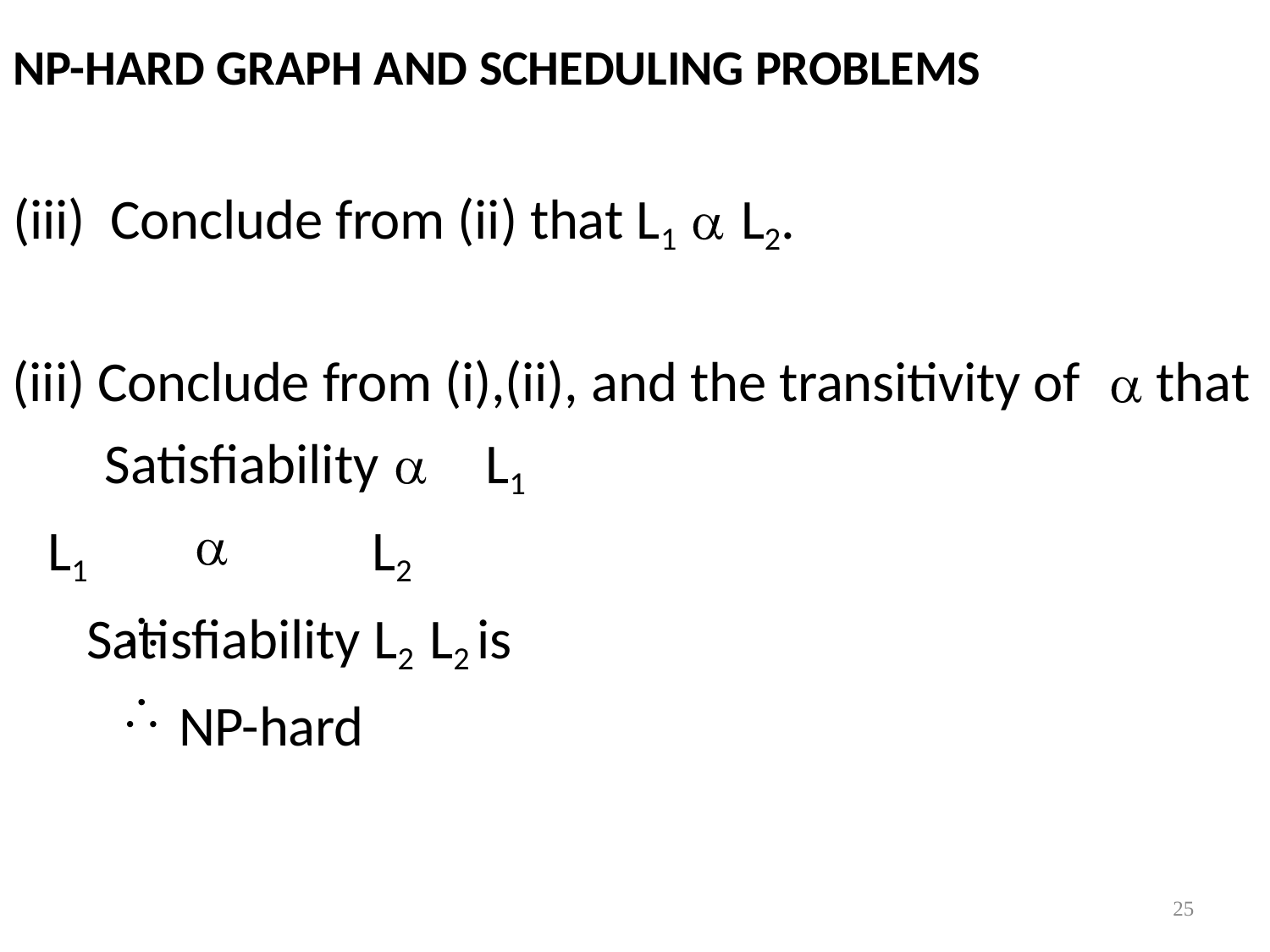

NP-HARD GRAPH AND SCHEDULING PROBLEMS
# (iii)  Conclude from (ii) that L1	L2.

(iii) Conclude from (i),(ii), and the transitivity of  Satisfiability	L1
L1	L2
Satisfiability L2  L2 is NP-hard
that

25